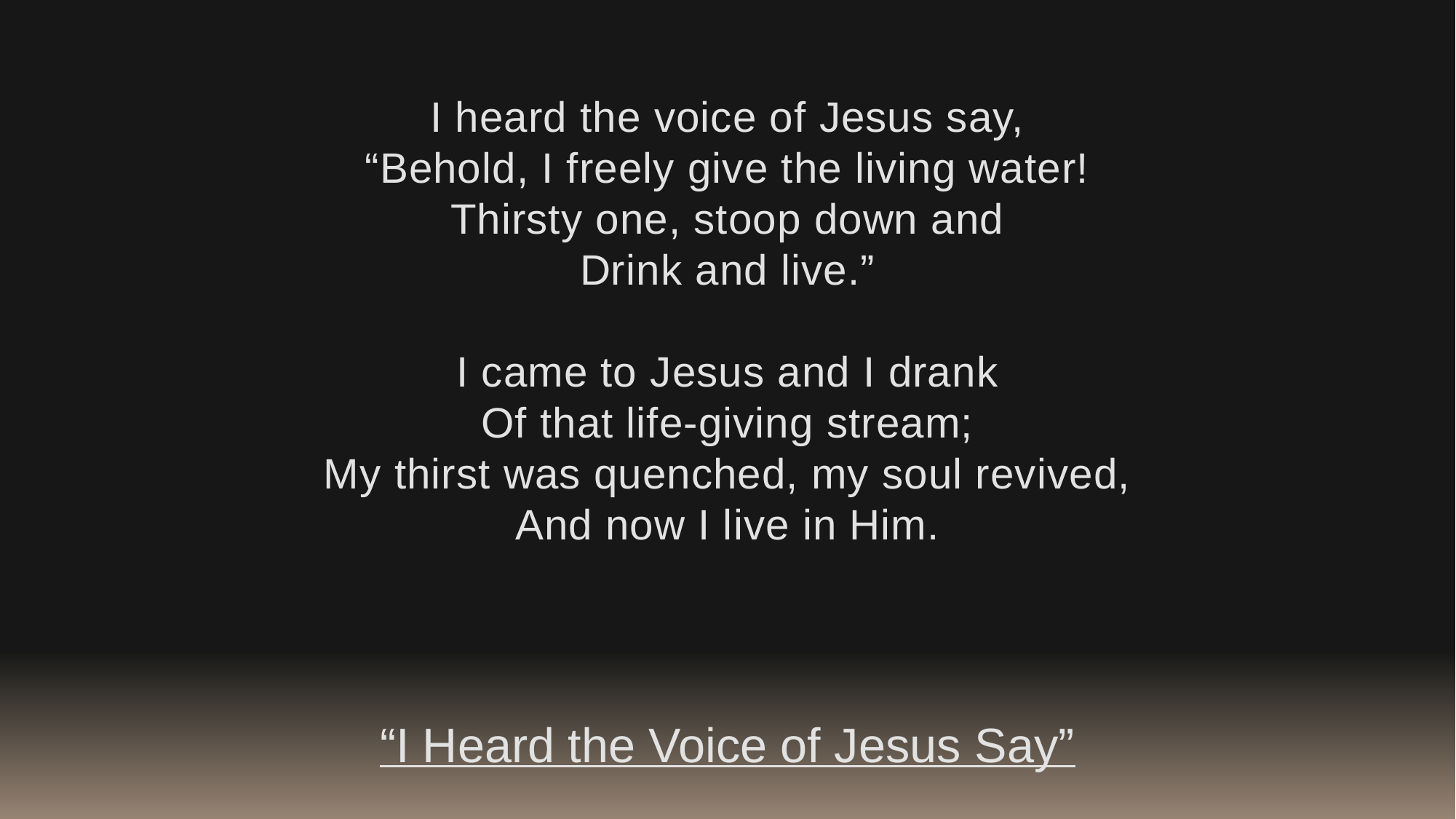

I heard the voice of Jesus say,
“Behold, I freely give the living water!
Thirsty one, stoop down and
Drink and live.”

I came to Jesus and I drank
Of that life-giving stream;
My thirst was quenched, my soul revived,
And now I live in Him.

“I Heard the Voice of Jesus Say”